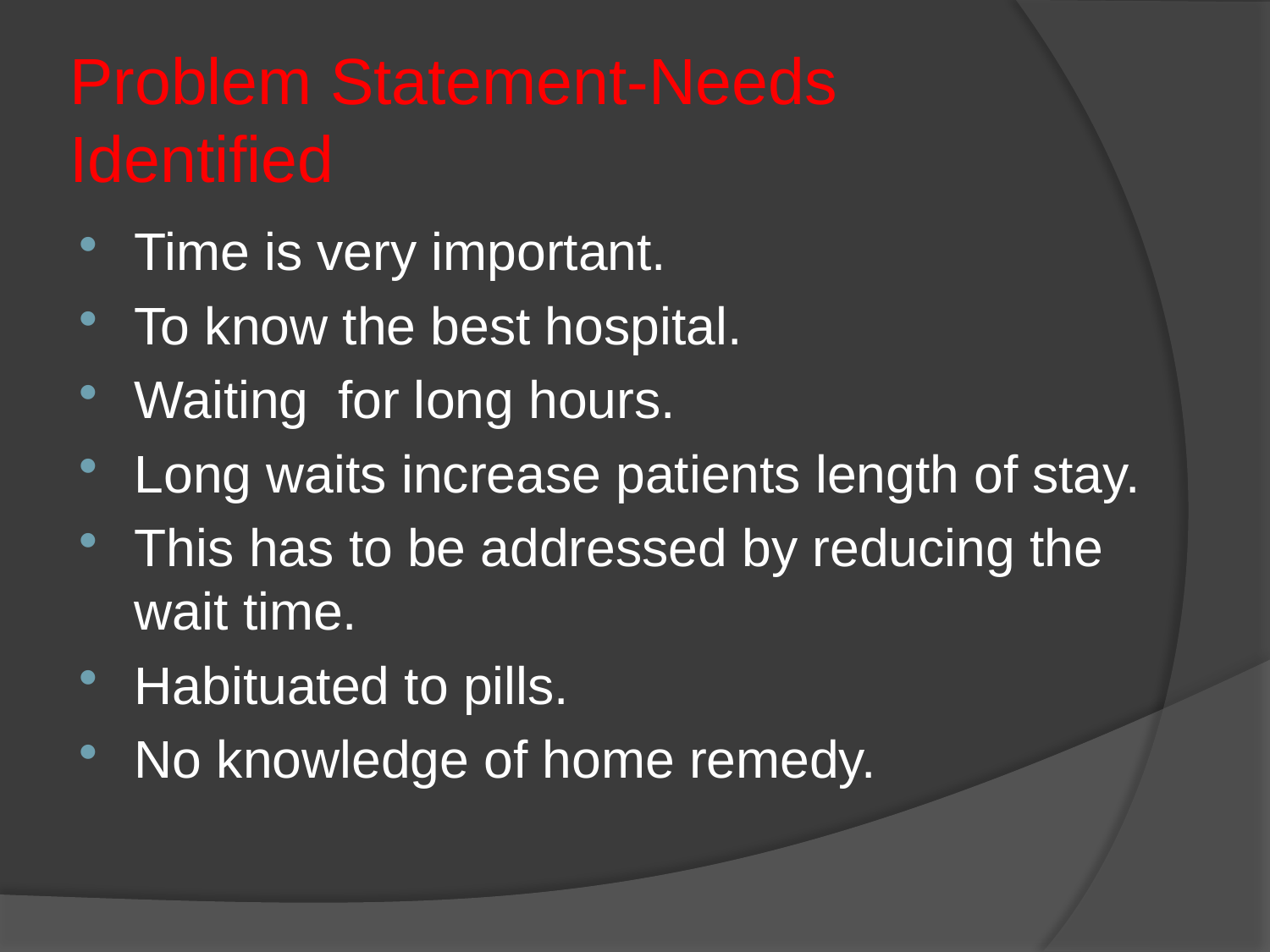

# Problem Statement-Needs Identified
Time is very important.
To know the best hospital.
Waiting  for long hours.
Long waits increase patients length of stay.
This has to be addressed by reducing the wait time.
Habituated to pills.
No knowledge of home remedy.